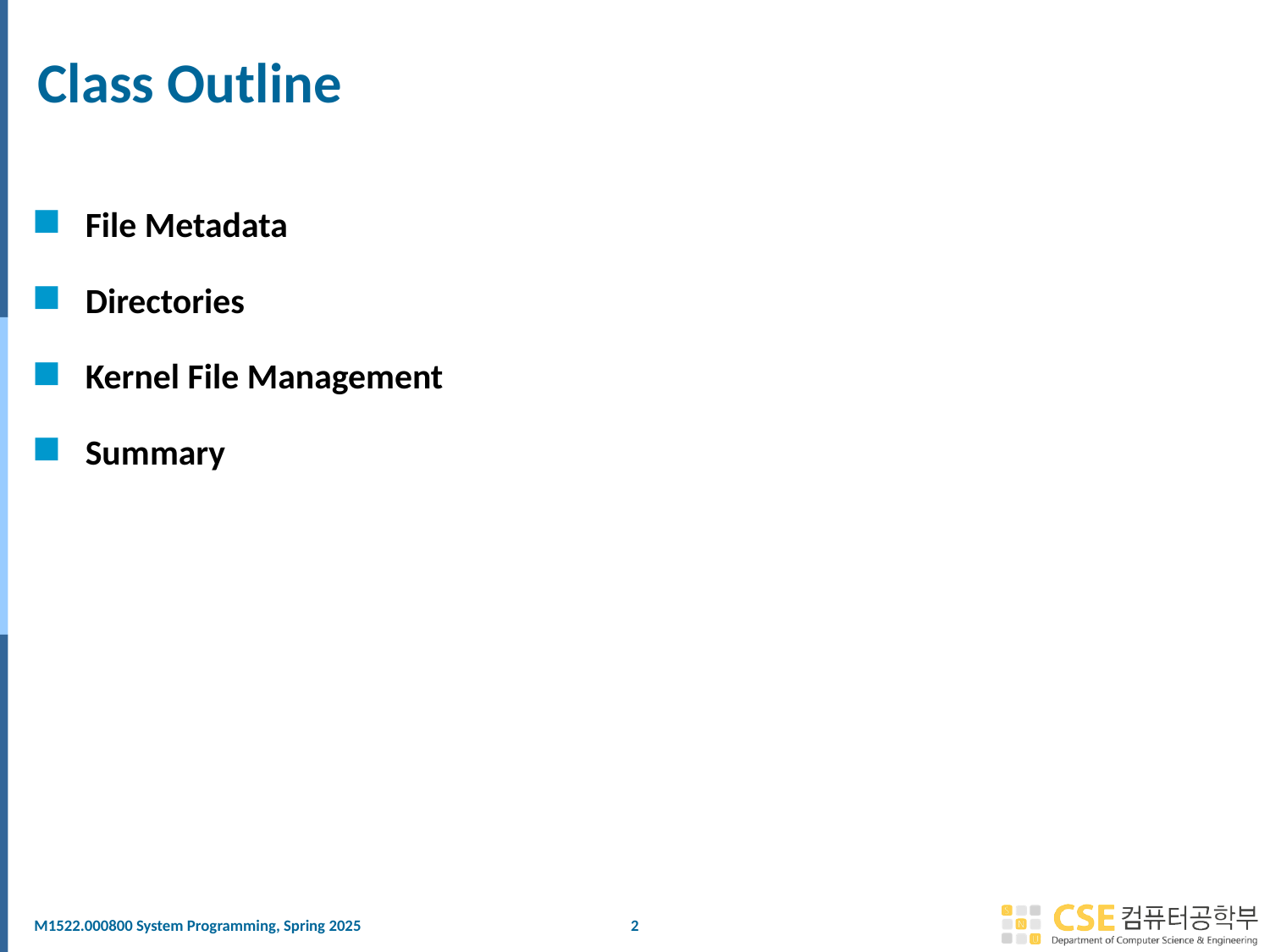

# Class Outline
File Metadata
Directories
Kernel File Management
Summary